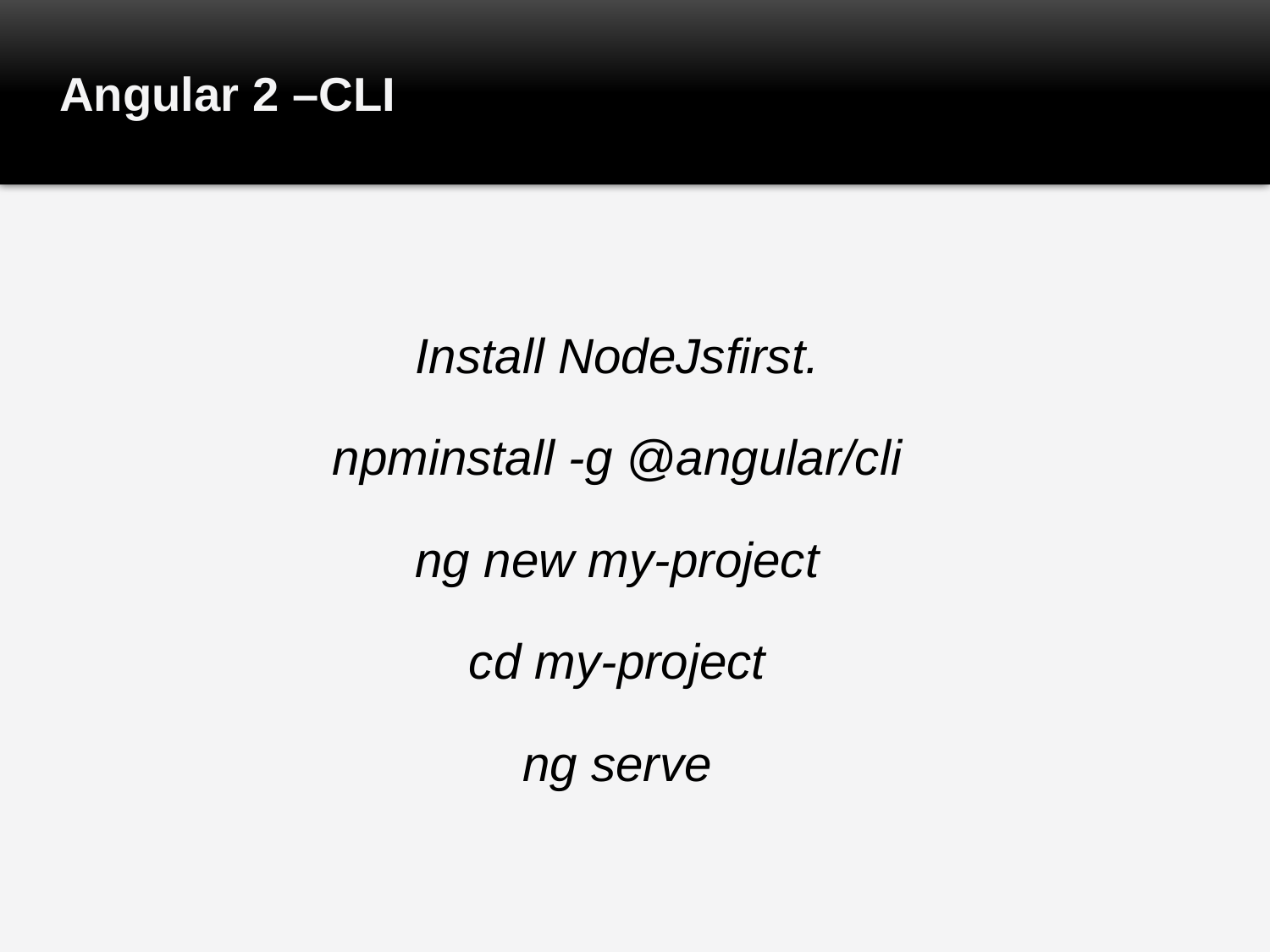

# Angular 2 –CLI
Install NodeJsfirst.
npminstall -g @angular/cli
ng new my-project
cd my-project
ng serve